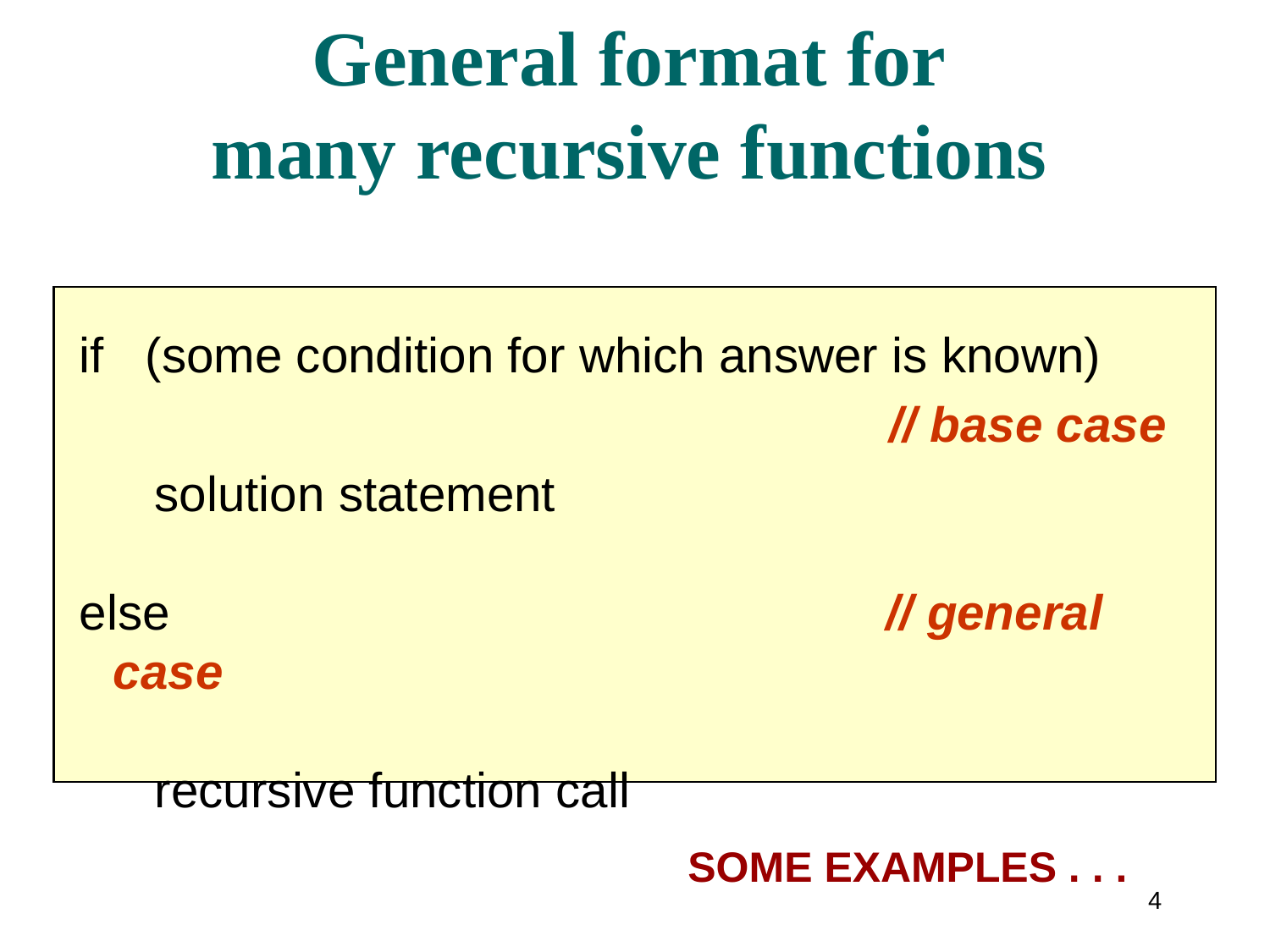

# General format for many recursive functions

 if   (some condition for which answer is known)
							 // base case
	   solution statement

 else				 	          // general case

	   recursive function call
SOME EXAMPLES . . .
4